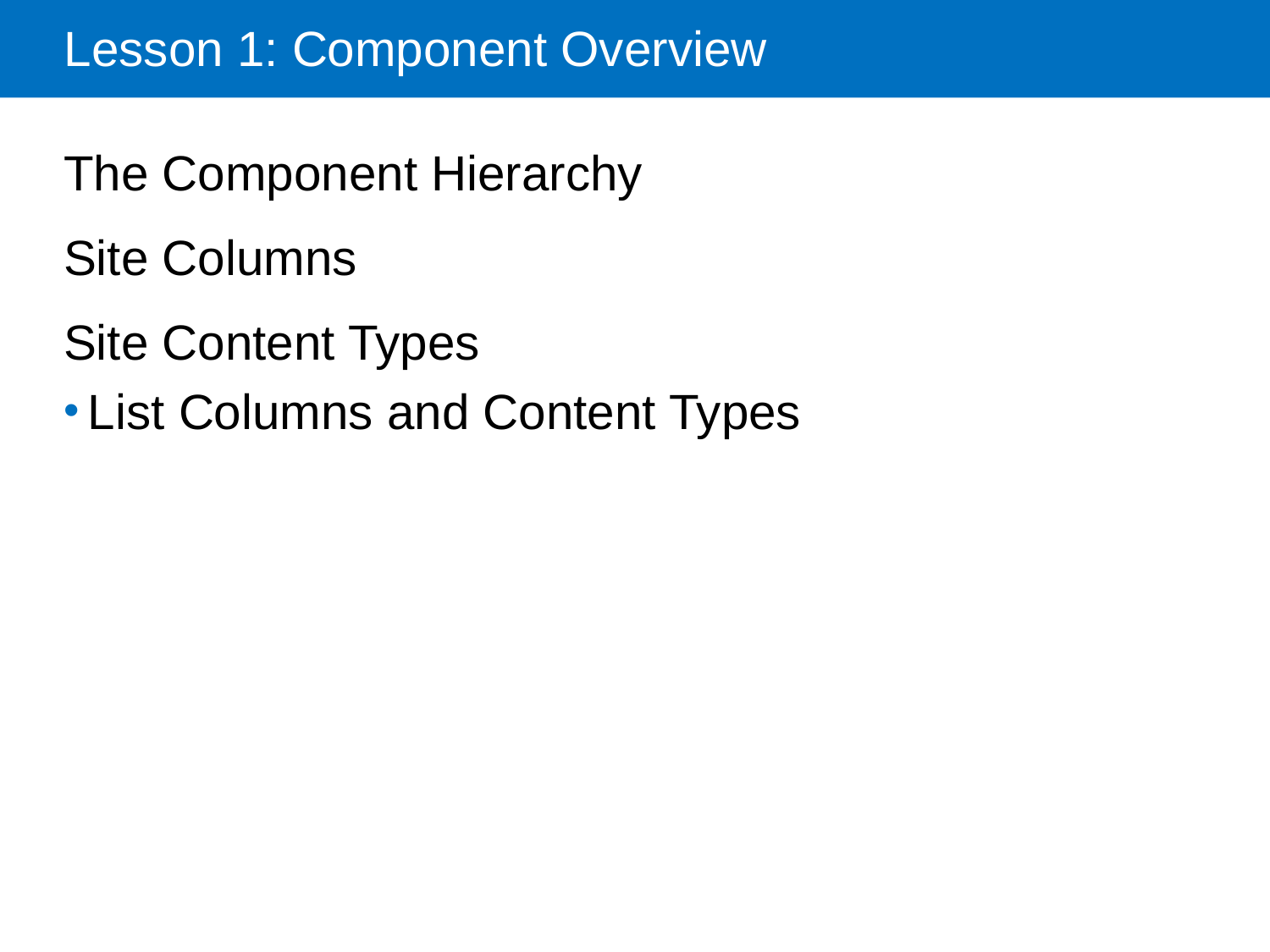

# Lesson 1: Component Overview
The Component Hierarchy
Site Columns
Site Content Types
List Columns and Content Types